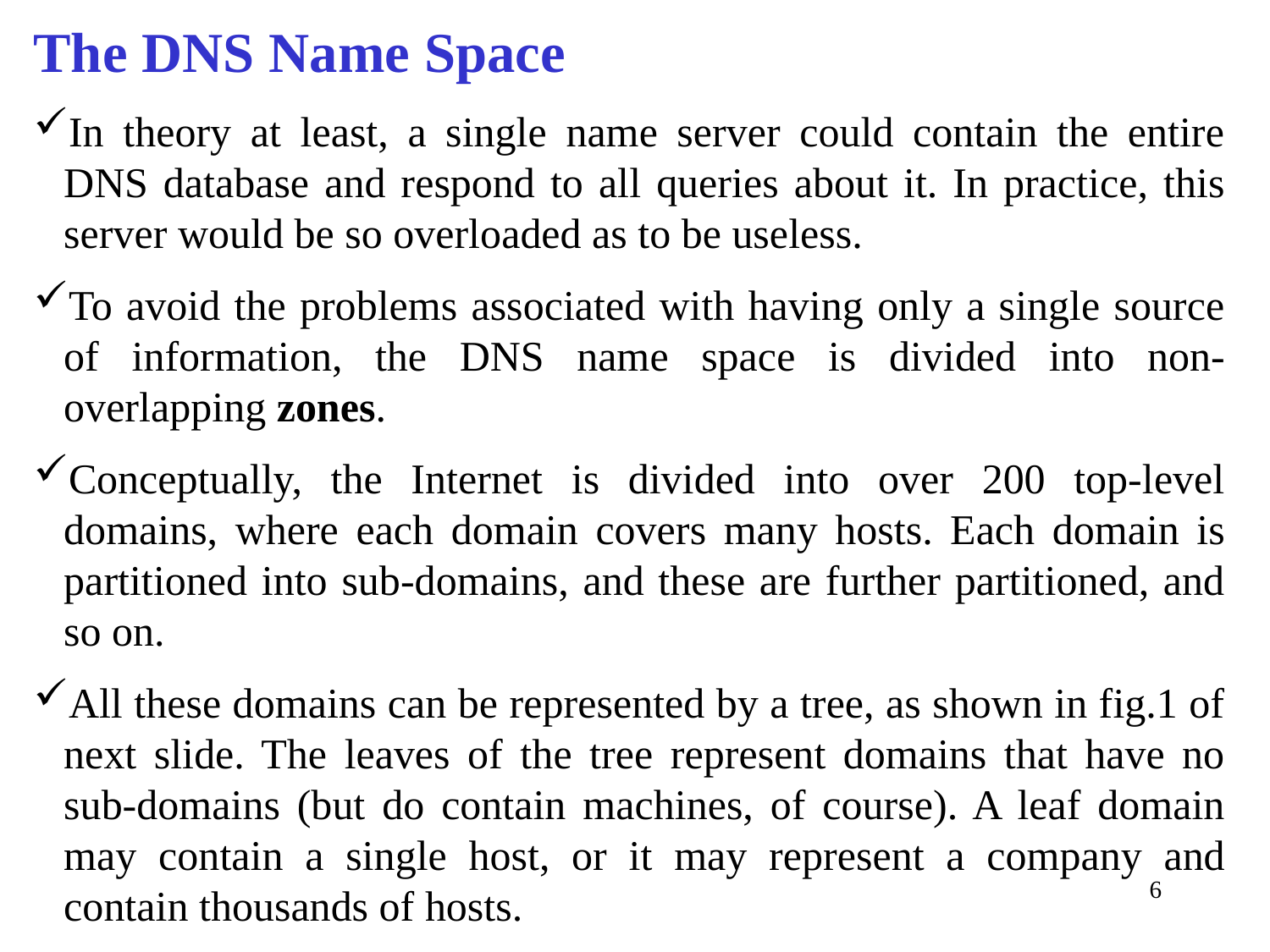

The DNS Name Space
In theory at least, a single name server could contain the entire DNS database and respond to all queries about it. In practice, this server would be so overloaded as to be useless.
To avoid the problems associated with having only a single source of information, the DNS name space is divided into non-overlapping zones.
Conceptually, the Internet is divided into over 200 top-level domains, where each domain covers many hosts. Each domain is partitioned into sub-domains, and these are further partitioned, and so on.
All these domains can be represented by a tree, as shown in fig.1 of next slide. The leaves of the tree represent domains that have no sub-domains (but do contain machines, of course). A leaf domain may contain a single host, or it may represent a company and contain thousands of hosts.
6